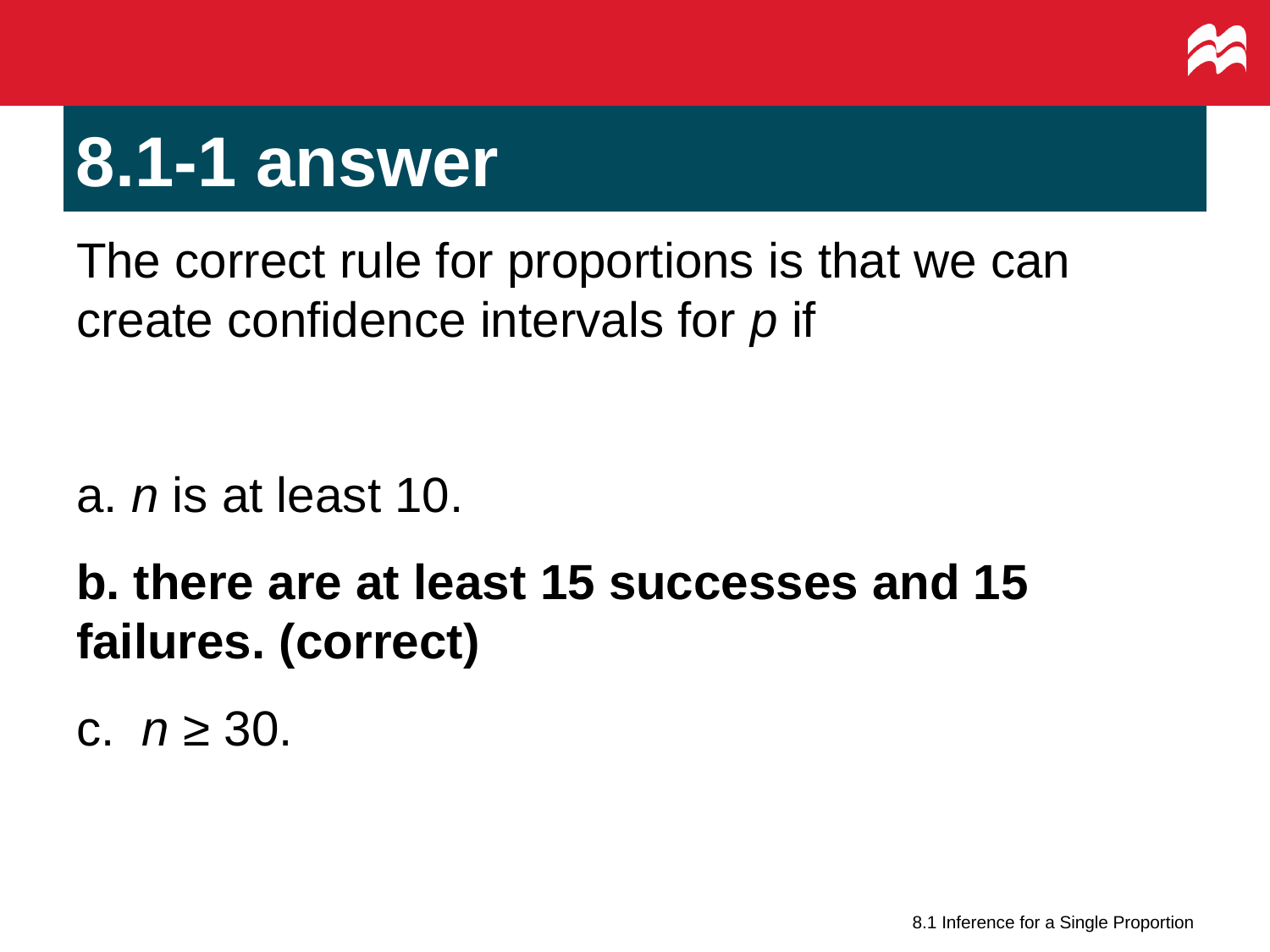

# 8.1-1 answer
The correct rule for proportions is that we can create confidence intervals for p if

a. n is at least 10.
b. there are at least 15 successes and 15 failures. (correct)
c.  n ≥ 30.

8.1 Inference for a Single Proportion